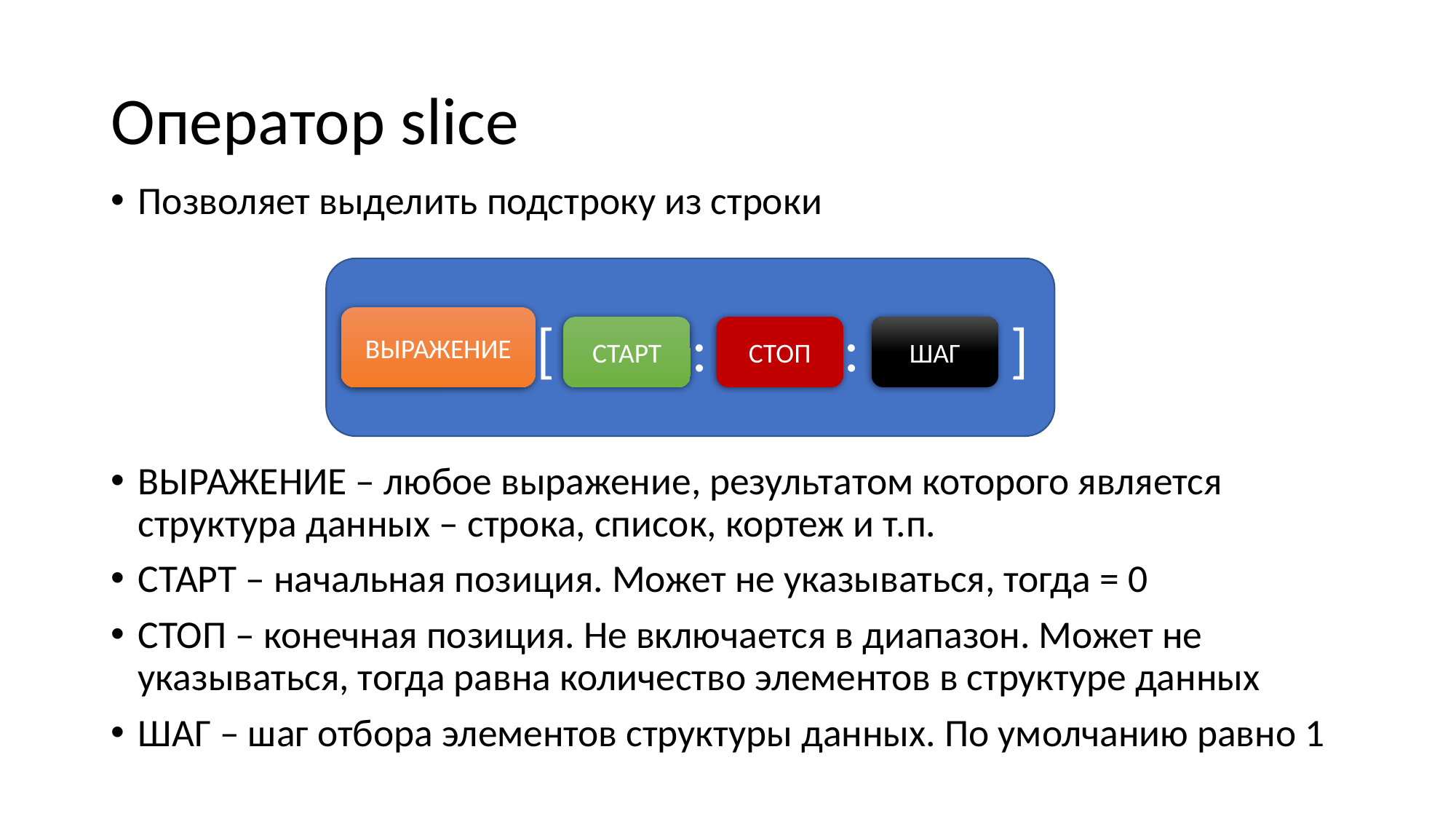

# Оператор slice
Позволяет выделить подстроку из строки

ВЫРАЖЕНИЕ – любое выражение, результатом которого является структура данных – строка, список, кортеж и т.п.
СТАРТ – начальная позиция. Может не указываться, тогда = 0
СТОП – конечная позиция. Не включается в диапазон. Может не указываться, тогда равна количество элементов в структуре данных
ШАГ – шаг отбора элементов структуры данных. По умолчанию равно 1
              [          :          :           ]
ВЫРАЖЕНИЕ
СТОП
ШАГ
СТАРТ